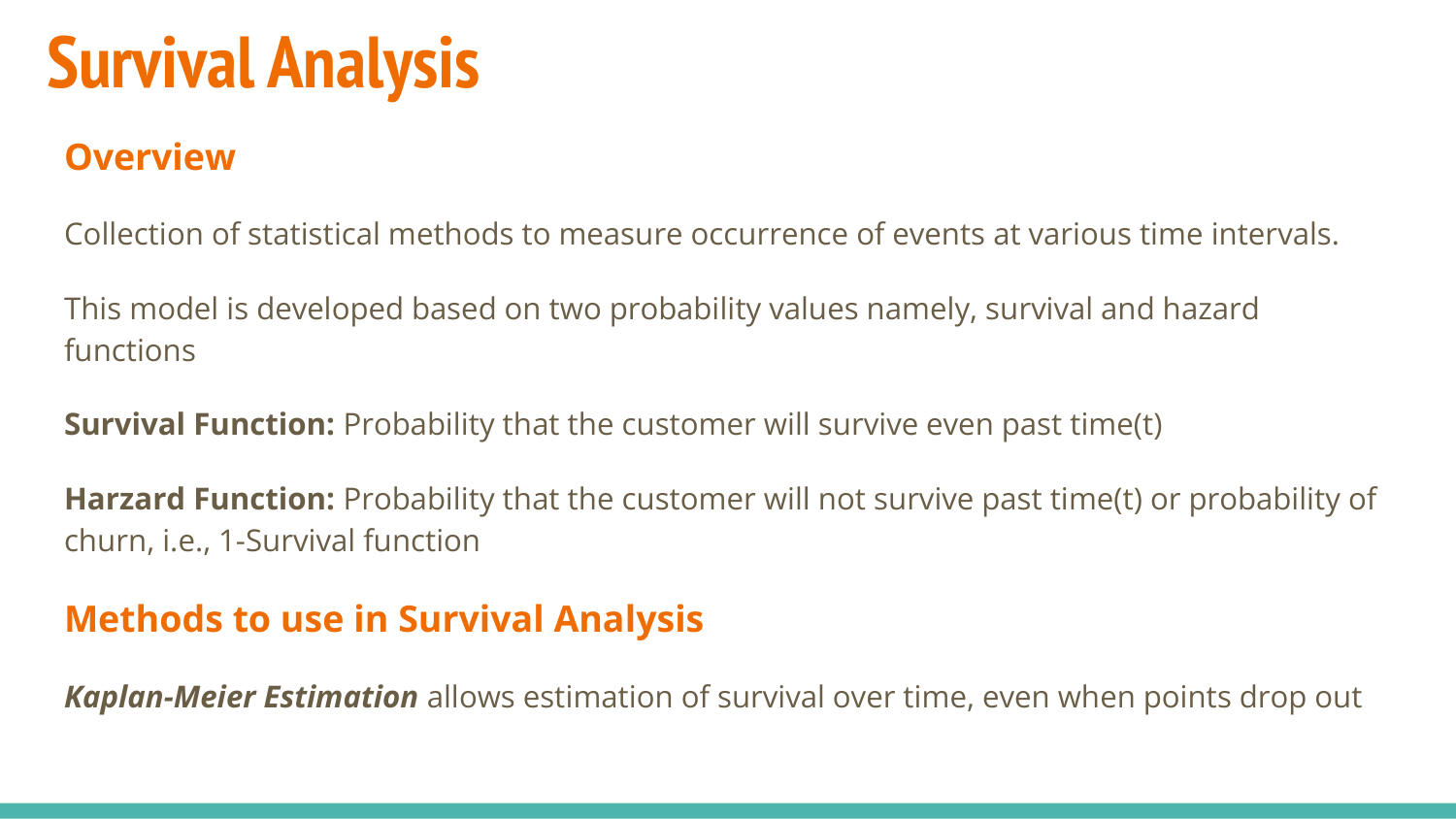

# Survival Analysis
Overview
Collection of statistical methods to measure occurrence of events at various time intervals.
This model is developed based on two probability values namely, survival and hazard functions
Survival Function: Probability that the customer will survive even past time(t)
Harzard Function: Probability that the customer will not survive past time(t) or probability of churn, i.e., 1-Survival function
Methods to use in Survival Analysis
Kaplan-Meier Estimation allows estimation of survival over time, even when points drop out